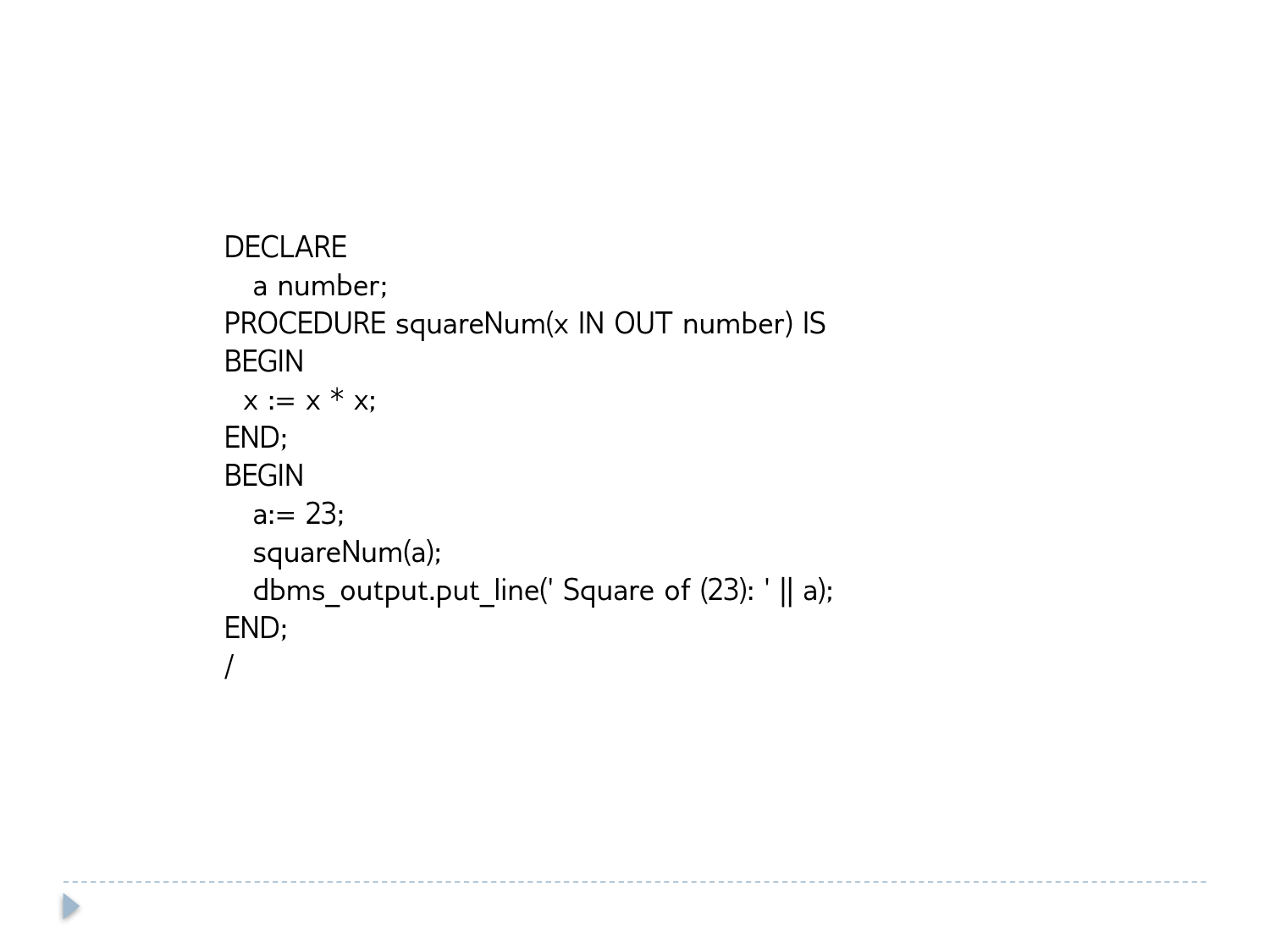

DECLARE
   a number;
PROCEDURE squareNum(x IN OUT number) IS
BEGIN
  x := x * x;
END;
BEGIN
   a:= 23;
   squareNum(a);
   dbms_output.put_line(' Square of (23): ' || a);
END;
/